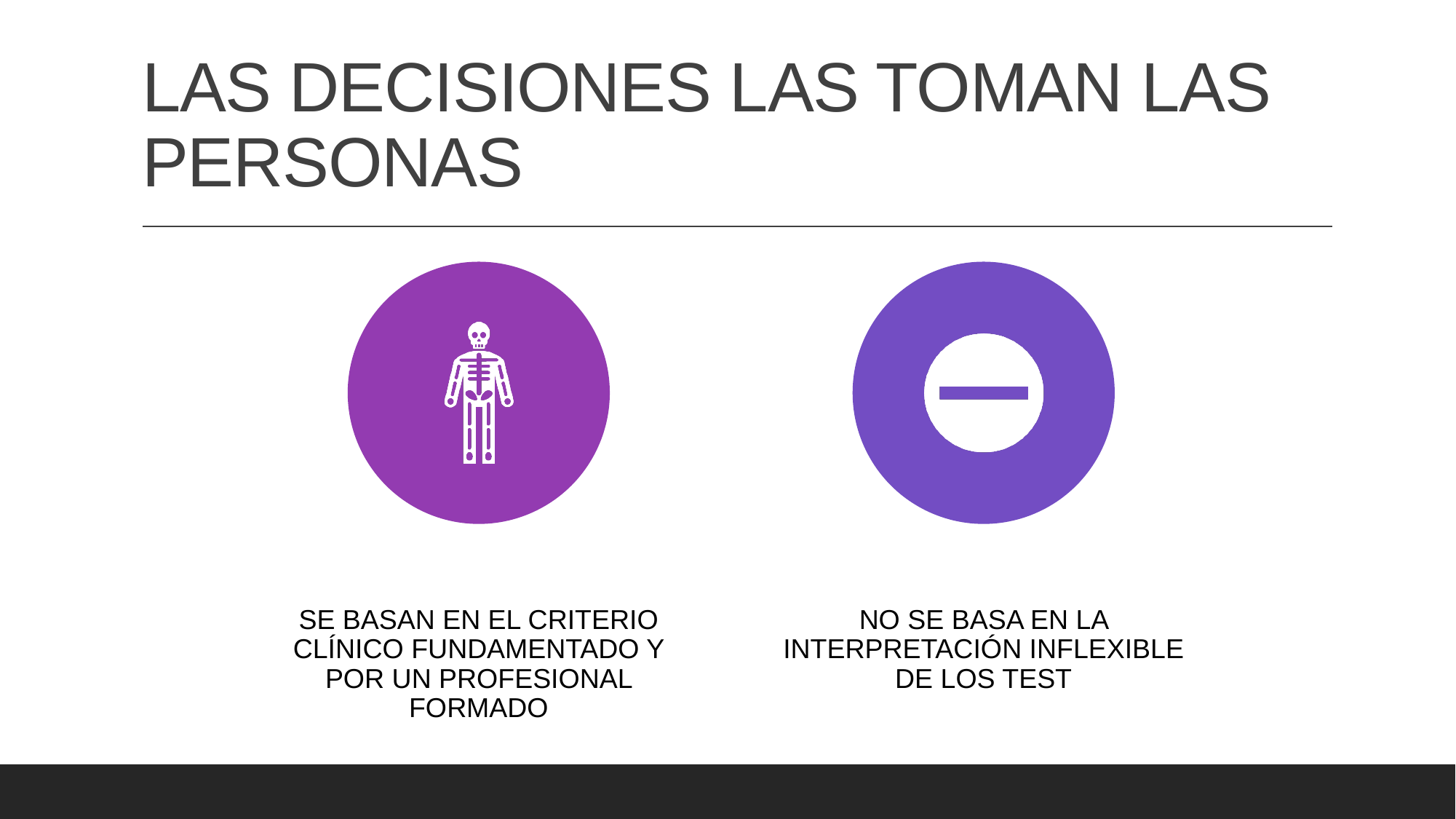

# LAS DECISIONES LAS TOMAN LAS PERSONAS
SE BASAN EN EL CRITERIO CLÍNICO FUNDAMENTADO Y POR UN PROFESIONAL FORMADO
NO SE BASA EN LA INTERPRETACIÓN INFLEXIBLE DE LOS TEST